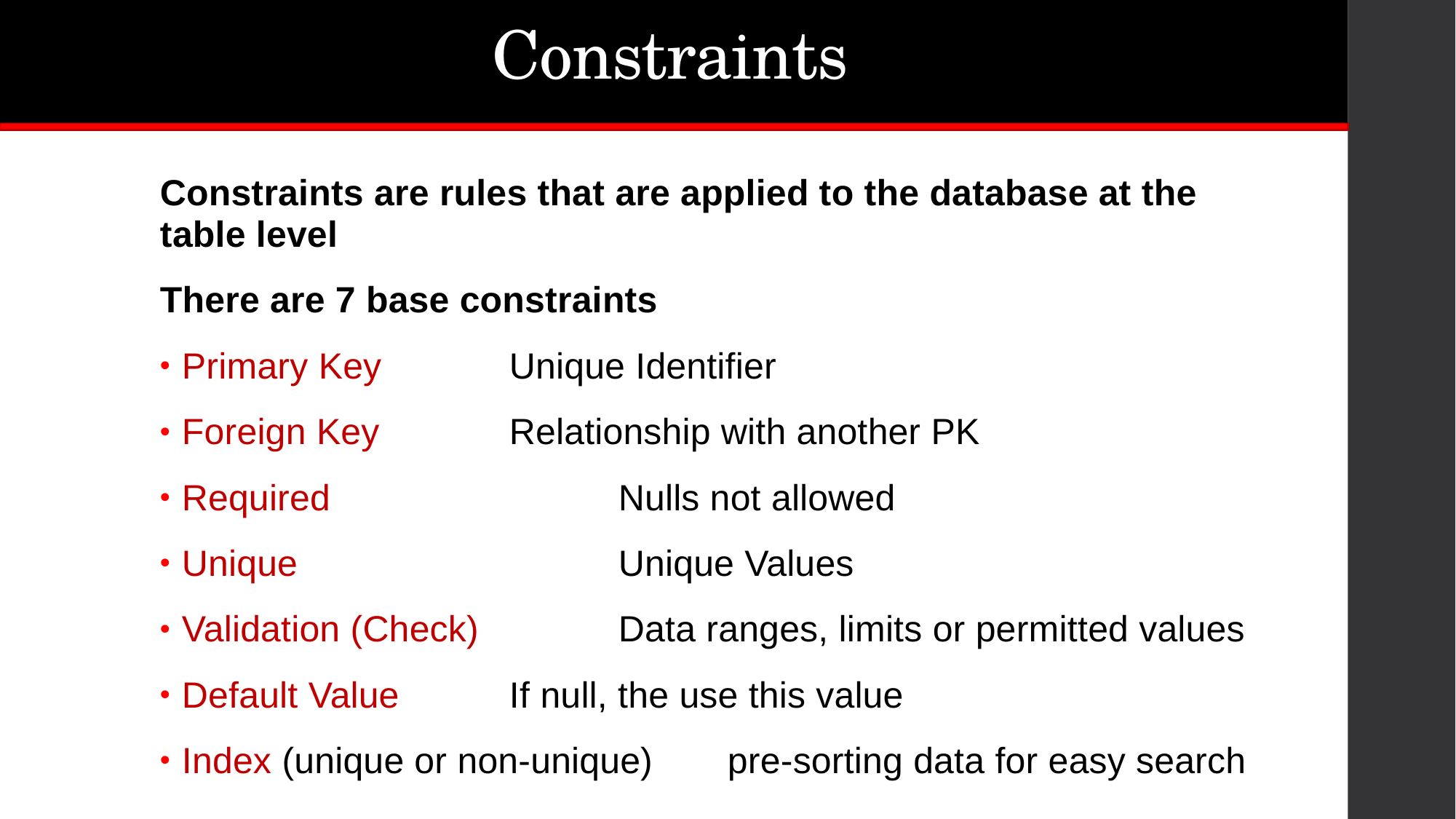

# Constraints
Constraints are rules that are applied to the database at the table level
There are 7 base constraints
Primary Key		Unique Identifier
Foreign Key		Relationship with another PK
Required			Nulls not allowed
Unique			Unique Values
Validation (Check)		Data ranges, limits or permitted values
Default Value		If null, the use this value
Index (unique or non-unique)	pre-sorting data for easy search